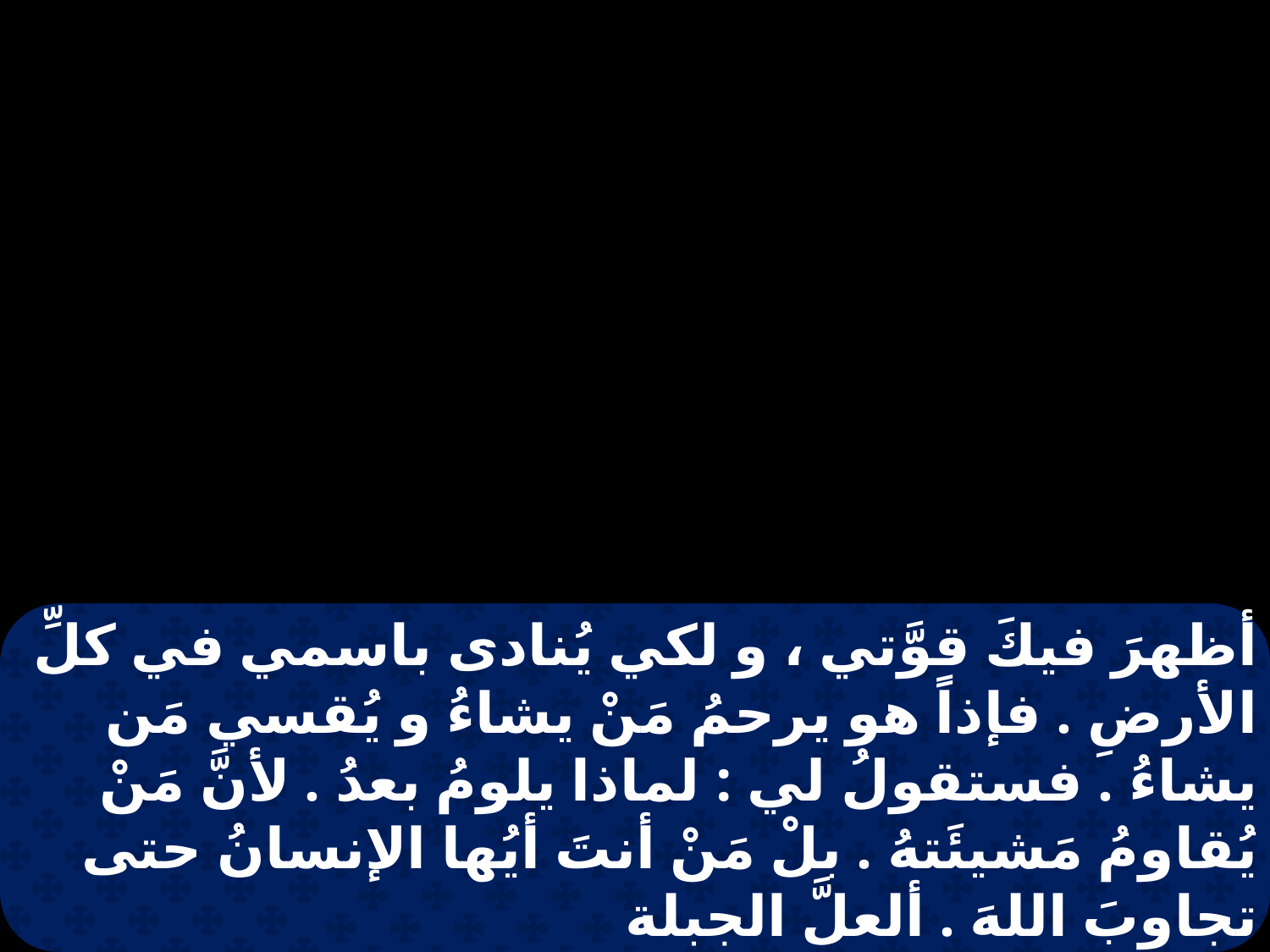

أظهرَ فيكَ قوَّتي ، و لكي يُنادى باسمي في كلِّ الأرضِ . فإذاً هو يرحمُ مَنْ يشاءُ و يُقسي مَن يشاءُ . فستقولُ لي : لماذا يلومُ بعدُ . لأنَّ مَنْ يُقاومُ مَشيئَتهُ . بلْ مَنْ أنتَ أيُها الإنسانُ حتى تجاوبَ اللهَ . ألعلَّ الجبلة